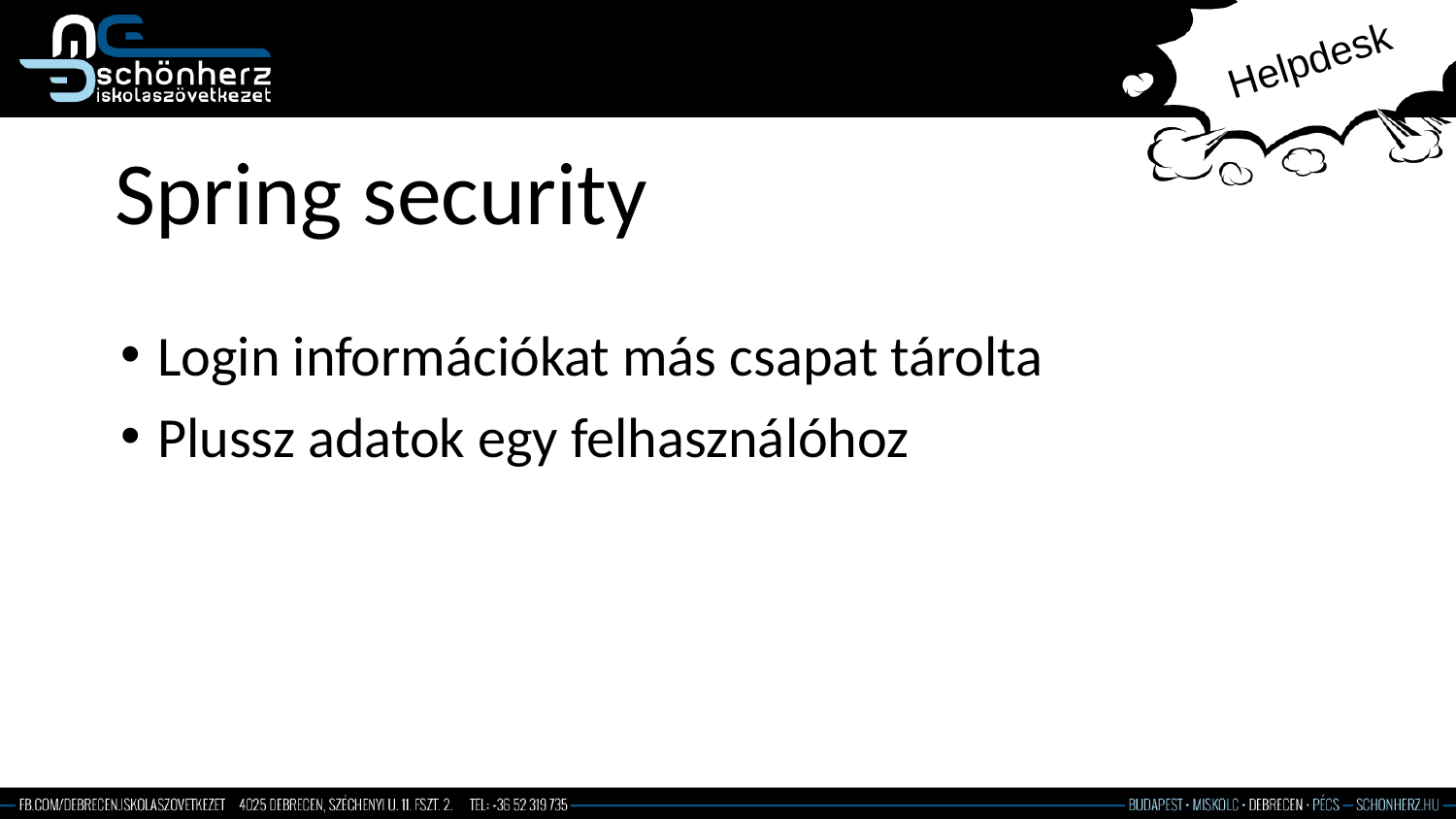

Helpdesk
# Spring security
Login információkat más csapat tárolta
Plussz adatok egy felhasználóhoz